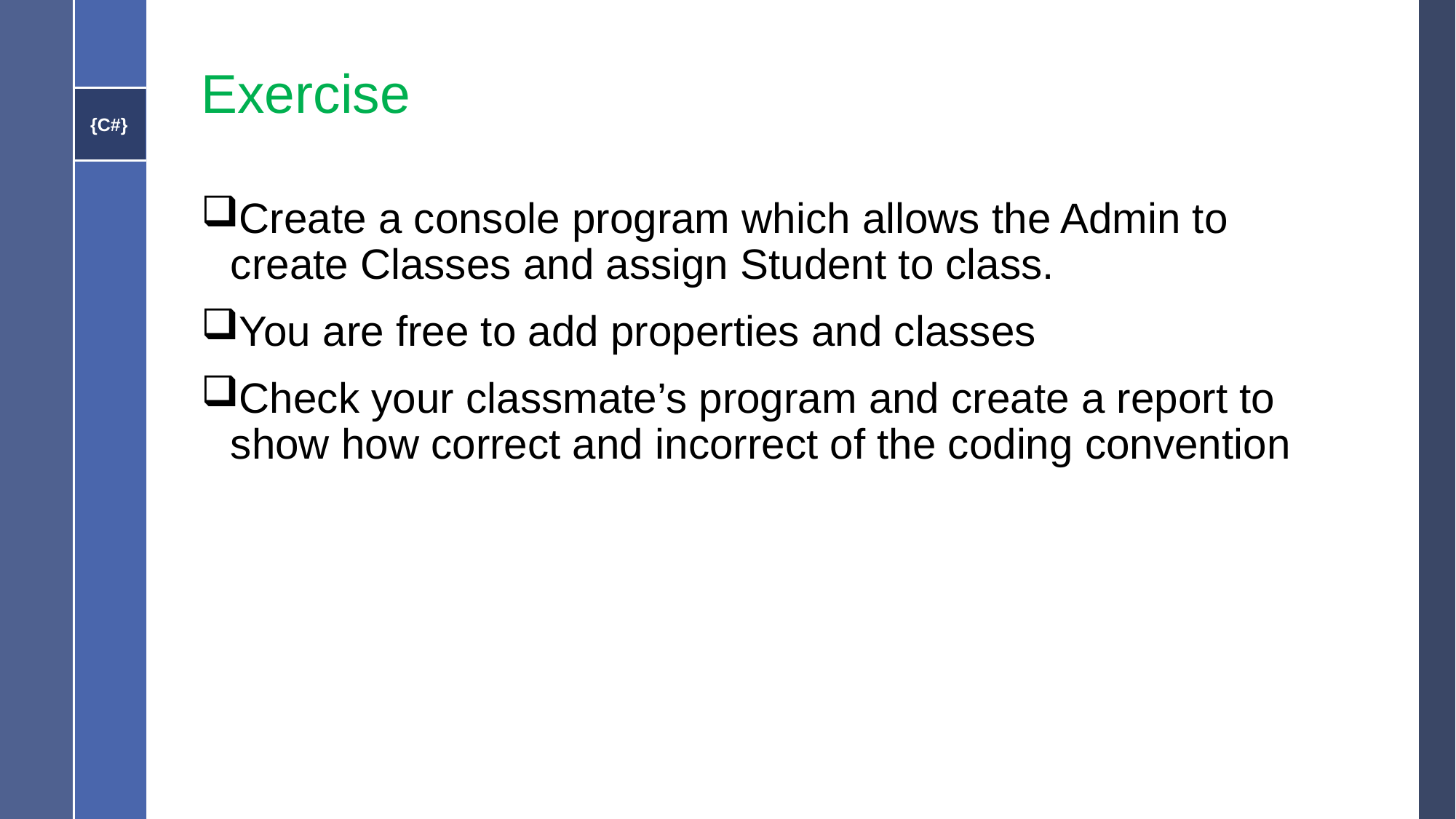

# Exercise
Create a console program which allows the Admin to create Classes and assign Student to class.
You are free to add properties and classes
Check your classmate’s program and create a report to show how correct and incorrect of the coding convention